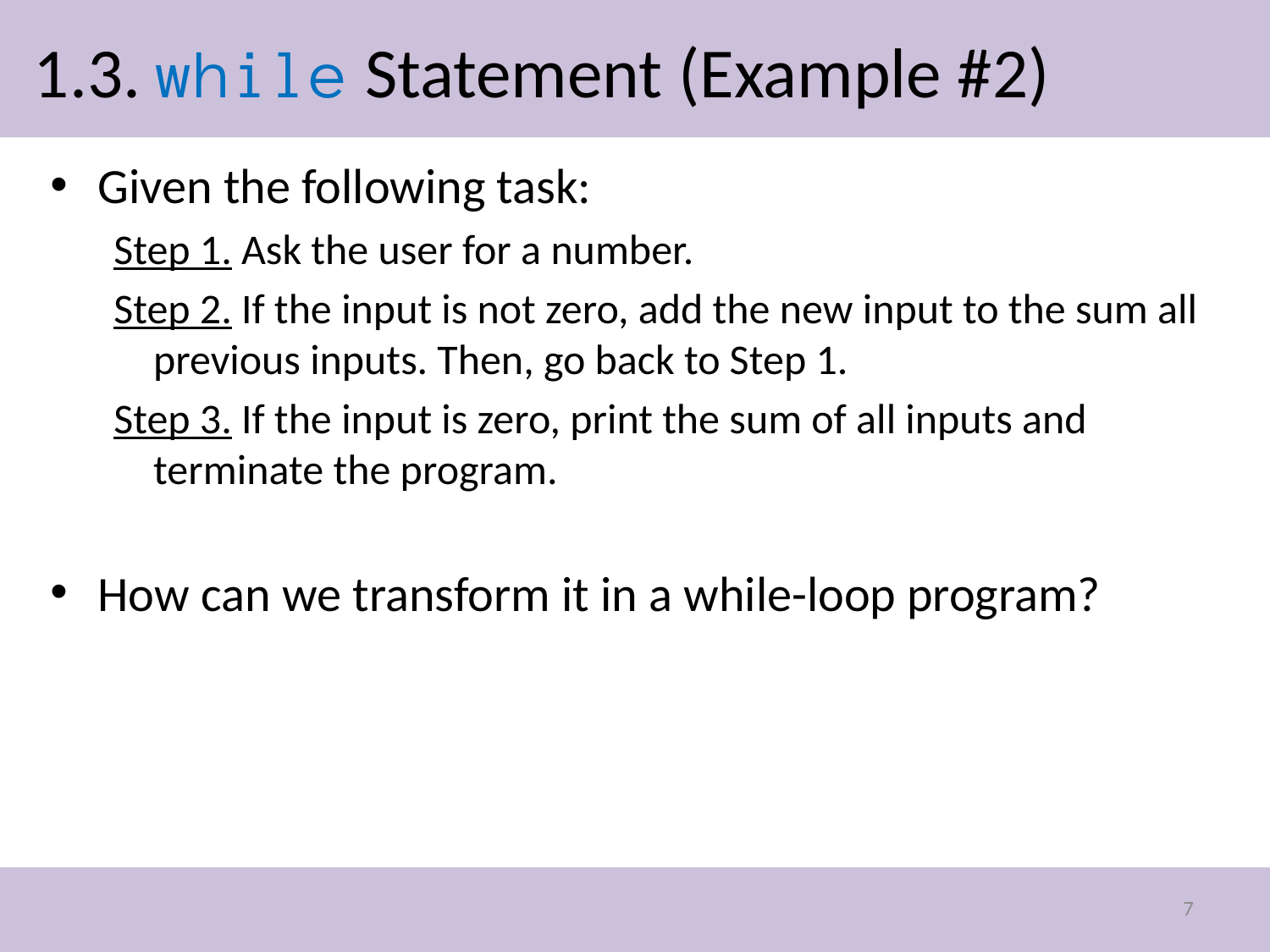

# 1.3. while Statement (Example #2)
Given the following task:
Step 1. Ask the user for a number.
Step 2. If the input is not zero, add the new input to the sum all previous inputs. Then, go back to Step 1.
Step 3. If the input is zero, print the sum of all inputs and terminate the program.

How can we transform it in a while-loop program?
7